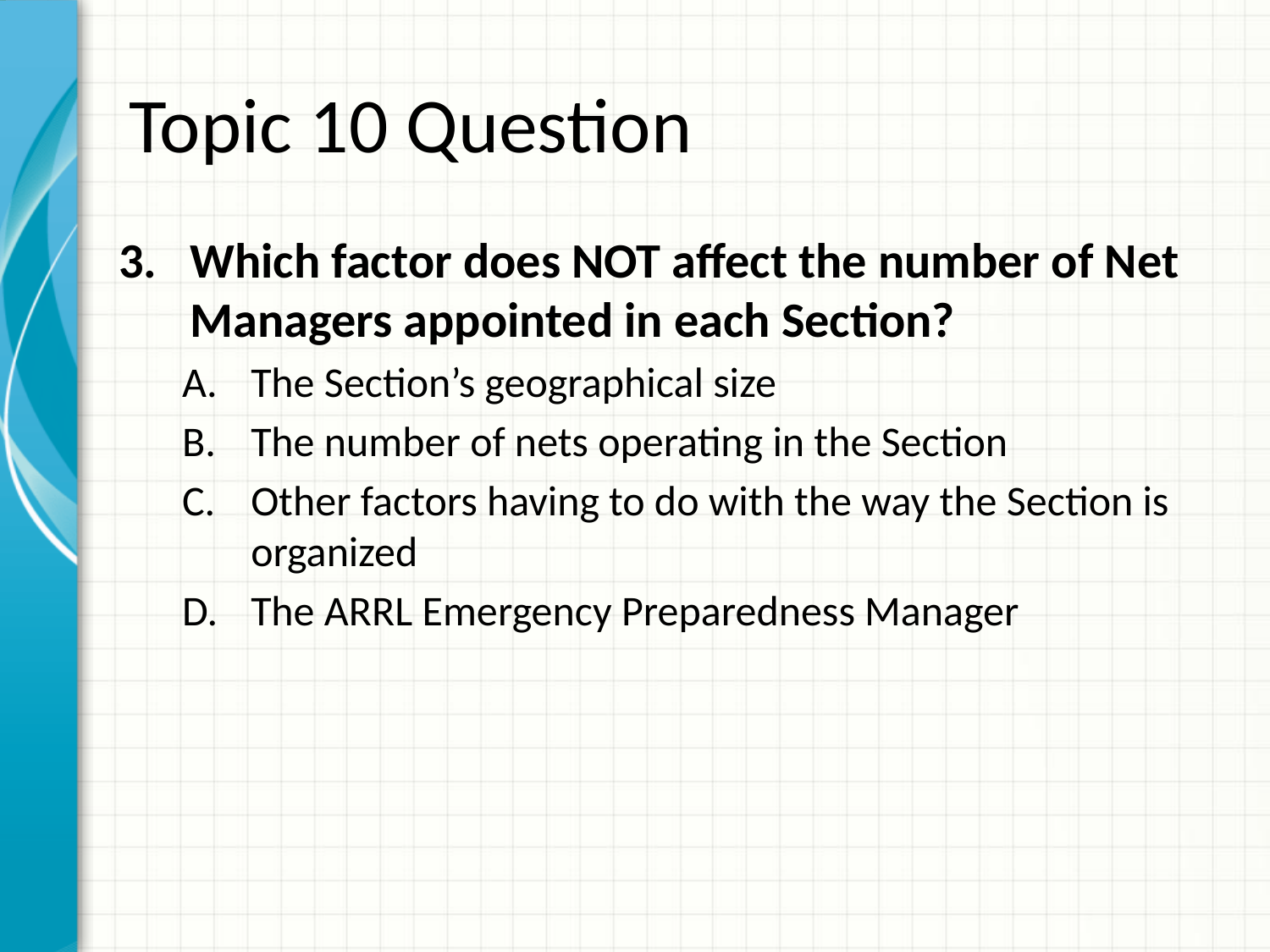

# Topic 10 Question
Which factor does NOT affect the number of Net Managers appointed in each Section?
The Section’s geographical size
The number of nets operating in the Section
Other factors having to do with the way the Section is organized
The ARRL Emergency Preparedness Manager